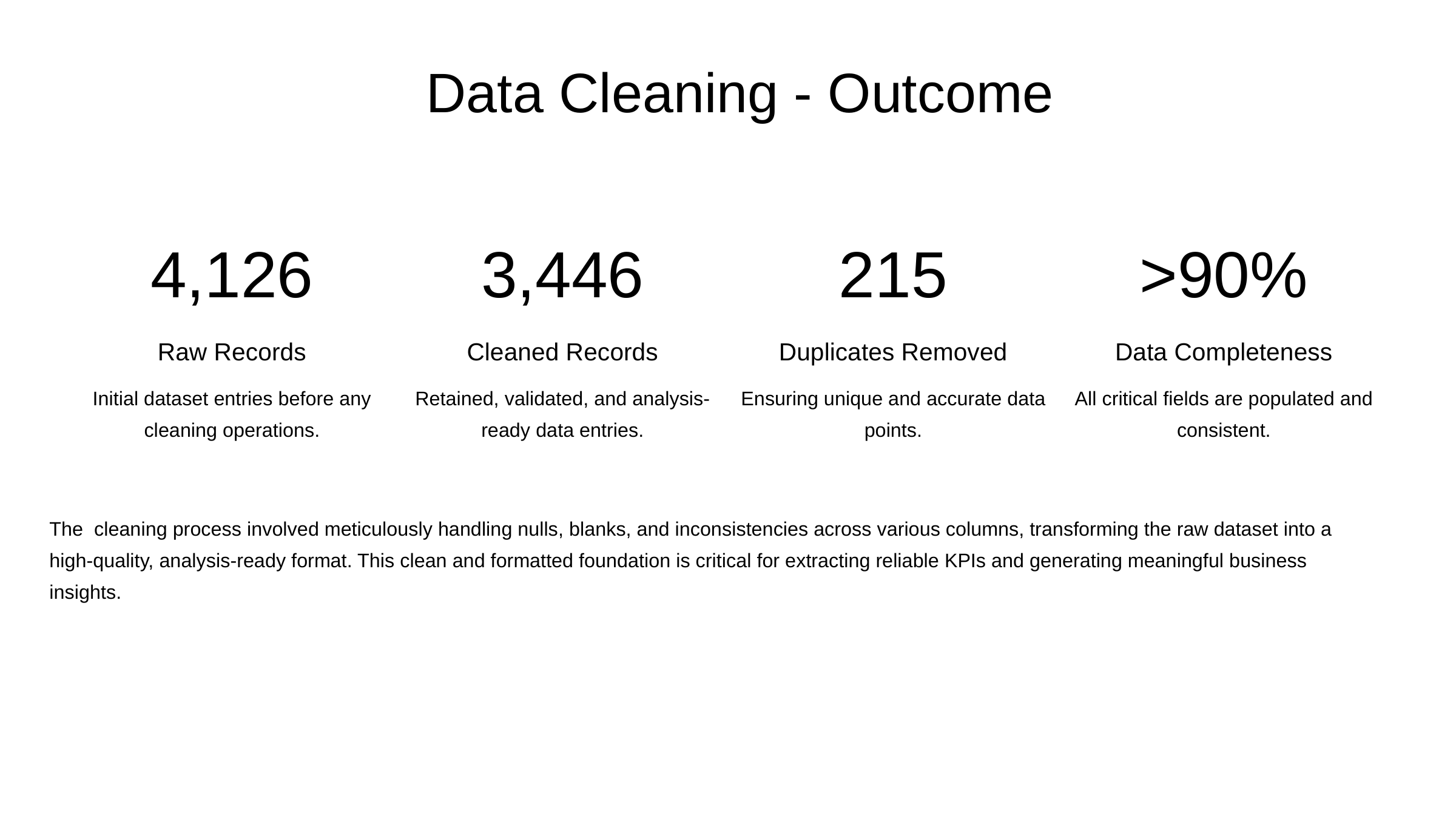

Data Cleaning - Outcome
4,126
3,446
215
>90%
Raw Records
Cleaned Records
Duplicates Removed
Data Completeness
Initial dataset entries before any cleaning operations.
Retained, validated, and analysis-ready data entries.
Ensuring unique and accurate data points.
All critical fields are populated and consistent.
The  cleaning process involved meticulously handling nulls, blanks, and inconsistencies across various columns, transforming the raw dataset into a high-quality, analysis-ready format. This clean and formatted foundation is critical for extracting reliable KPIs and generating meaningful business insights.